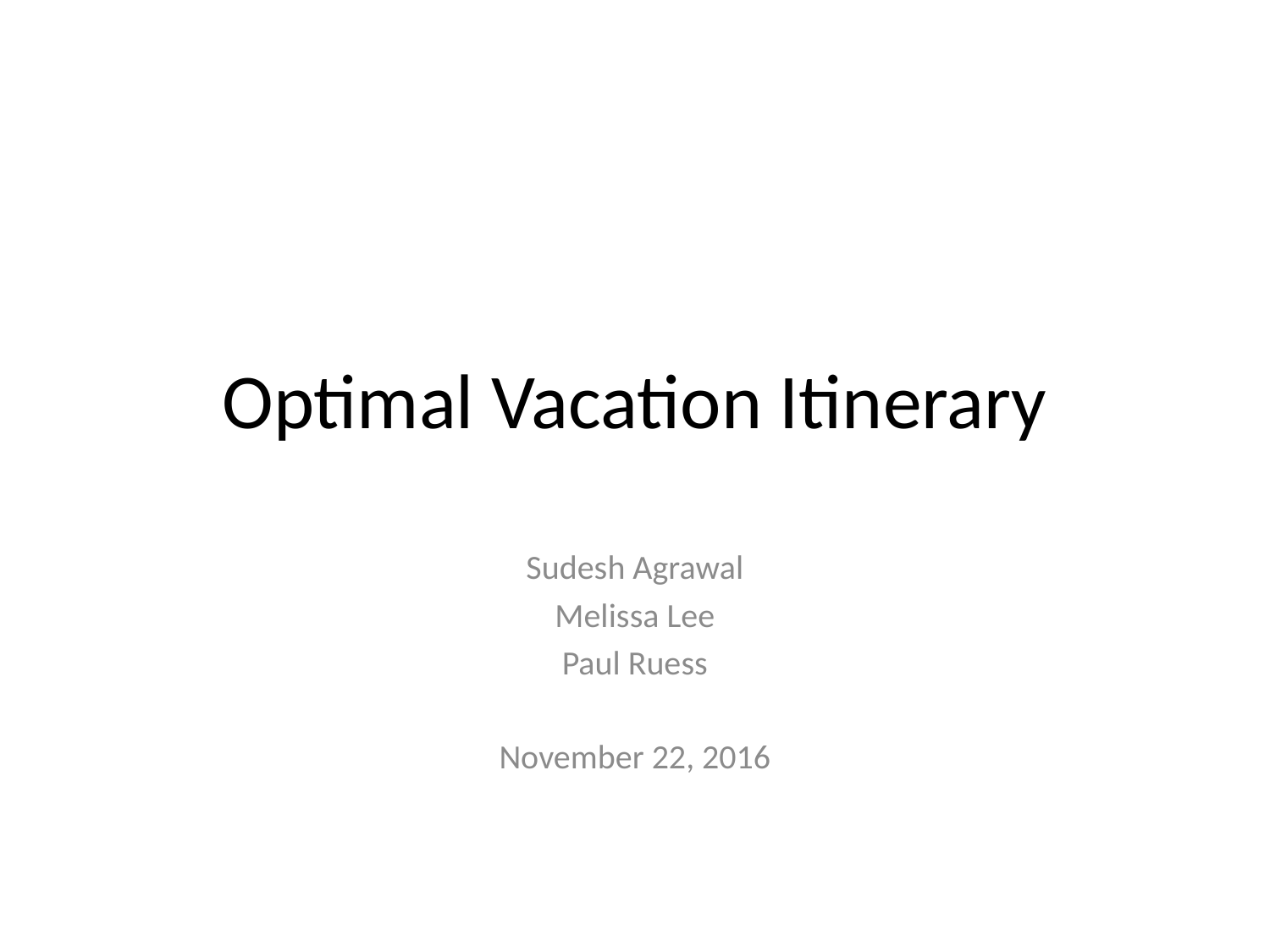

# Optimal Vacation Itinerary
Sudesh Agrawal
Melissa Lee
Paul Ruess

November 22, 2016